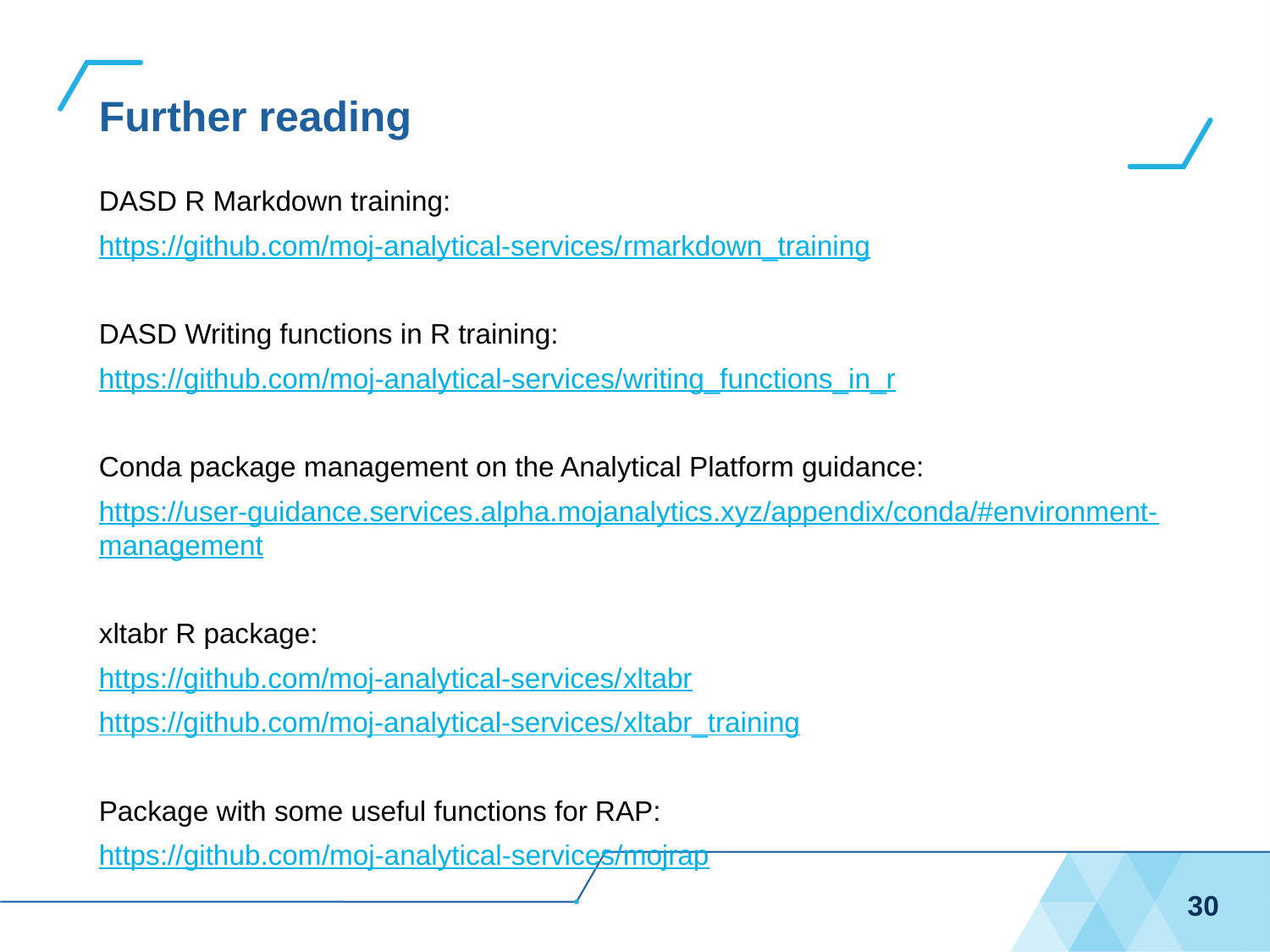

# Further reading
DASD R Markdown training:
https://github.com/moj-analytical-services/rmarkdown_training

DASD Writing functions in R training:
https://github.com/moj-analytical-services/writing_functions_in_r

Conda package management on the Analytical Platform guidance:
https://user-guidance.services.alpha.mojanalytics.xyz/appendix/conda/#environment-management

xltabr R package:
https://github.com/moj-analytical-services/xltabr
https://github.com/moj-analytical-services/xltabr_training

Package with some useful functions for RAP:
https://github.com/moj-analytical-services/mojrap

30